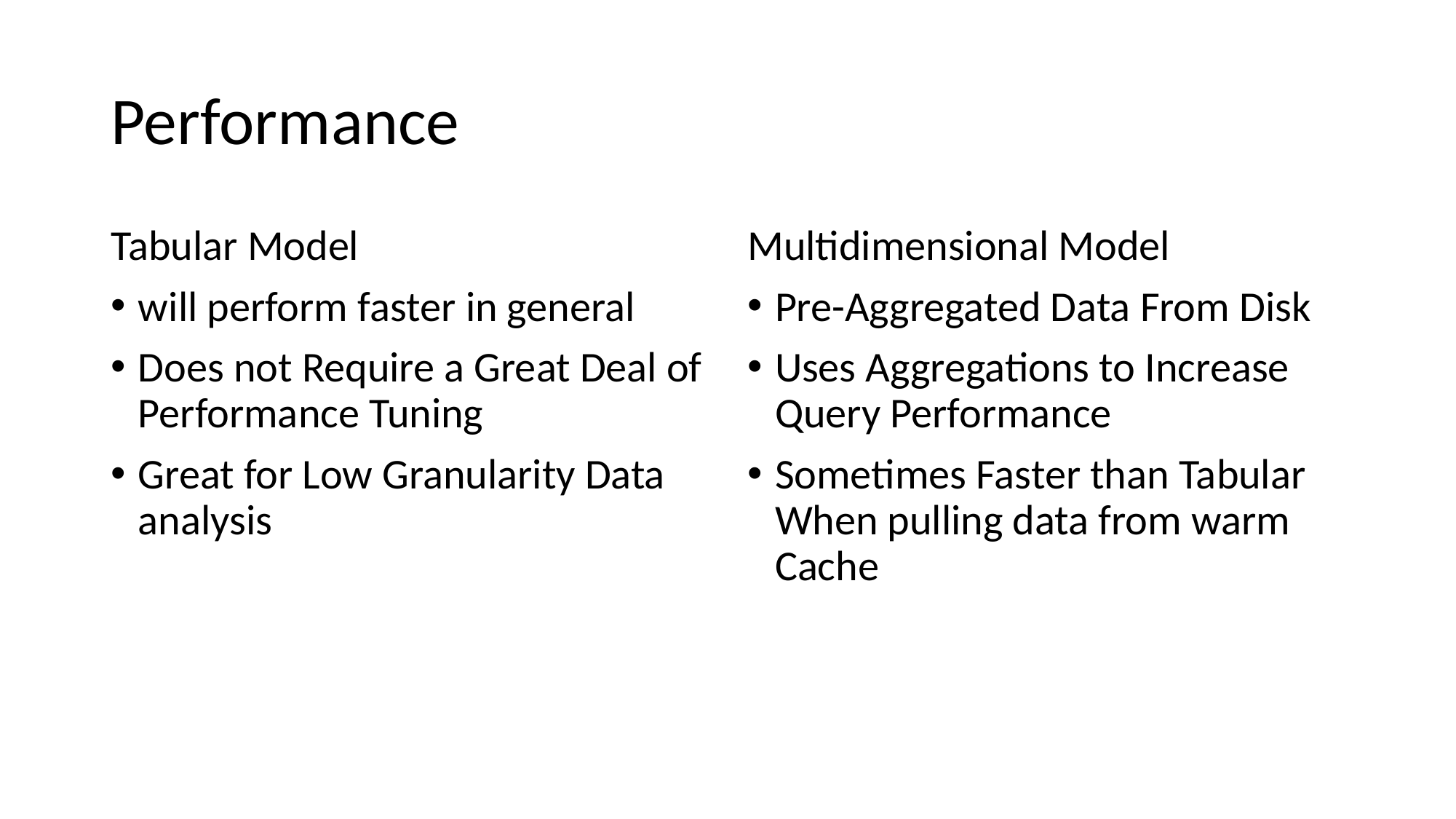

# Performance
Tabular Model
will perform faster in general
Does not Require a Great Deal of Performance Tuning
Great for Low Granularity Data analysis

Multidimensional Model
Pre-Aggregated Data From Disk
Uses Aggregations to Increase Query Performance
Sometimes Faster than Tabular When pulling data from warm Cache